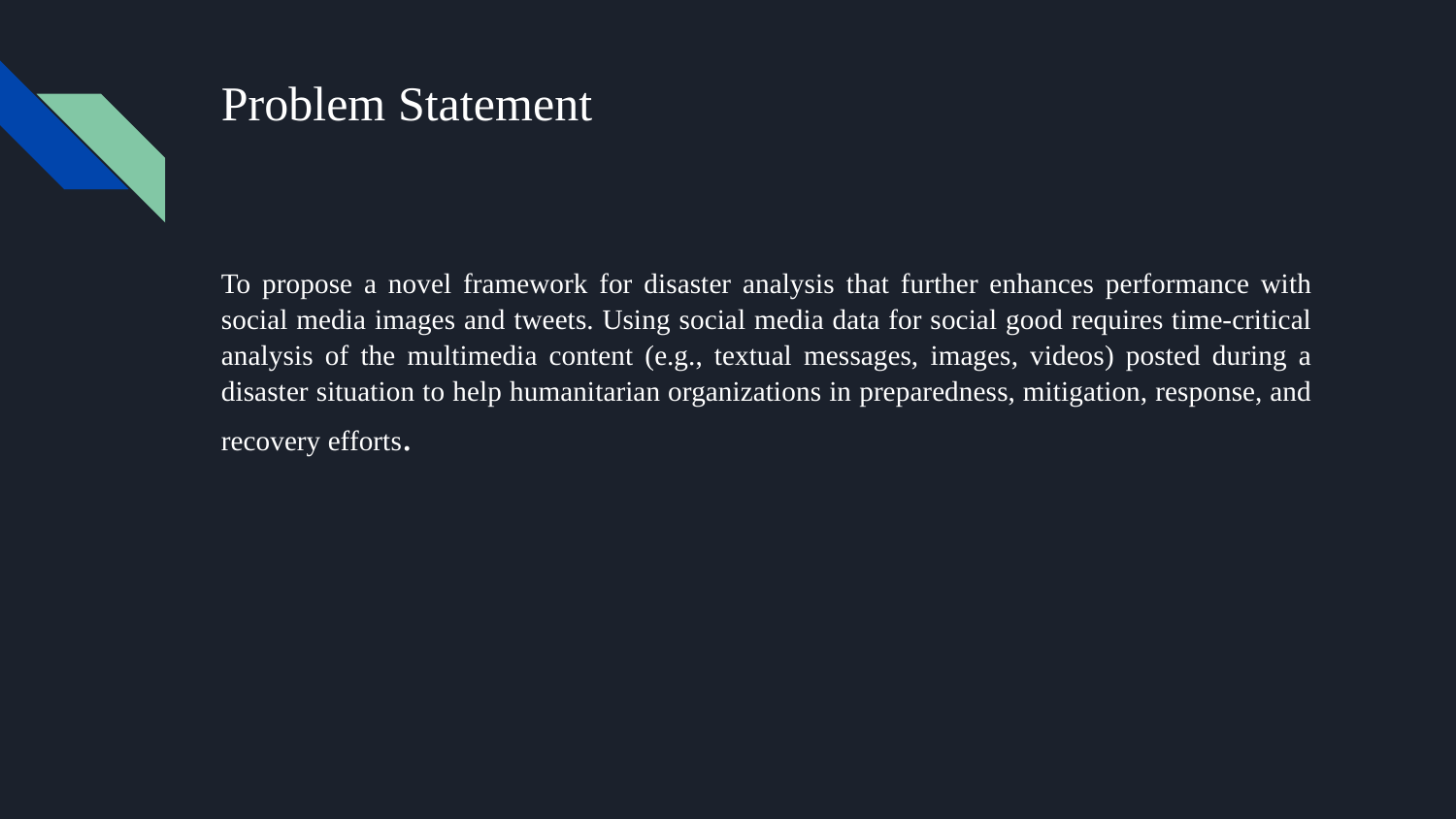

# Problem Statement
To propose a novel framework for disaster analysis that further enhances performance with social media images and tweets. Using social media data for social good requires time-critical analysis of the multimedia content (e.g., textual messages, images, videos) posted during a disaster situation to help humanitarian organizations in preparedness, mitigation, response, and recovery efforts.